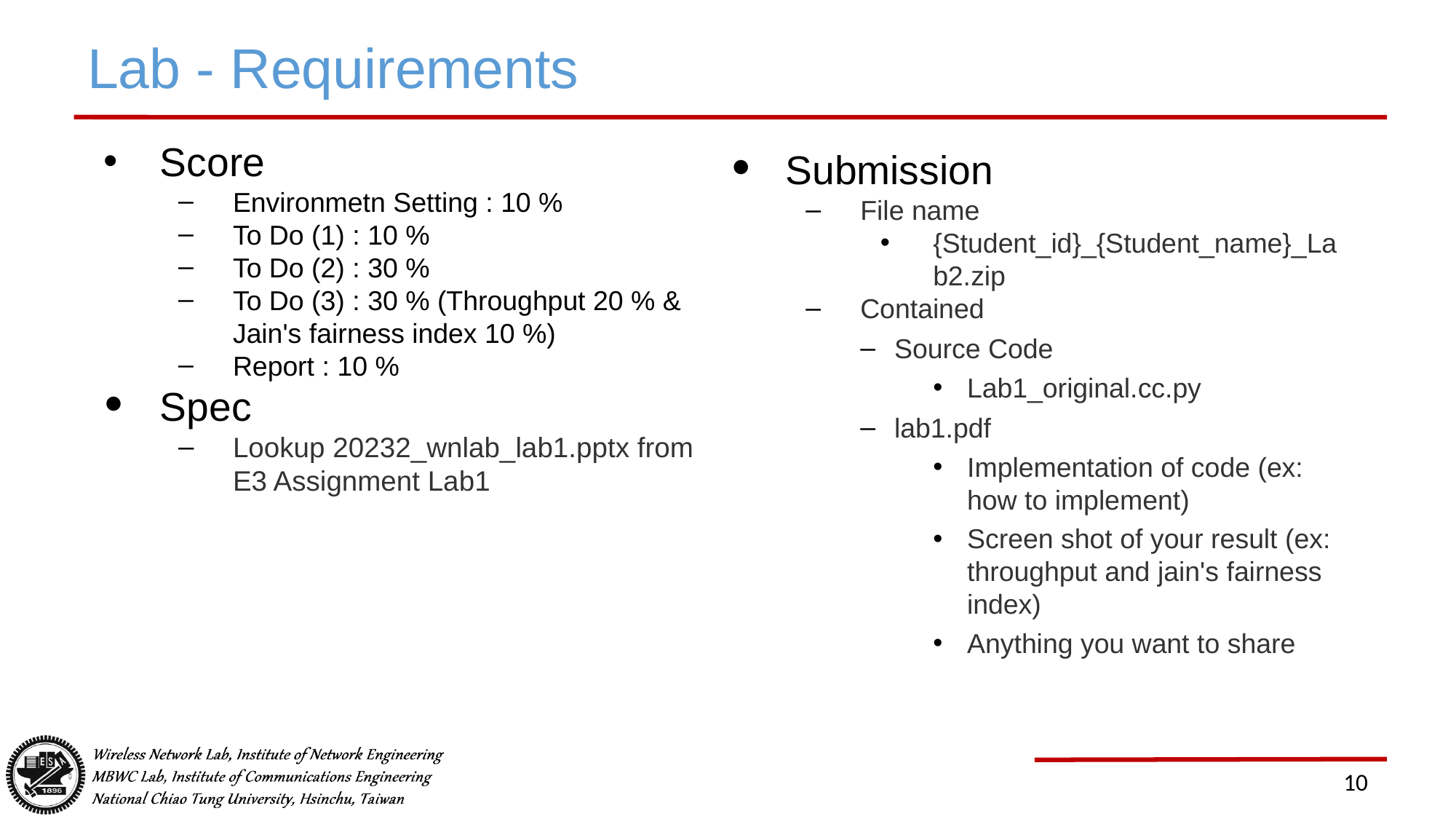

# Lab - Requirements
Score
Environmetn Setting : 10 %
To Do (1) : 10 %
To Do (2) : 30 %
To Do (3) : 30 % (Throughput 20 % & Jain's fairness index 10 %)
Report : 10 %
Spec
Lookup 20232_wnlab_lab1.pptx from E3 Assignment Lab1

Submission
File name
{Student_id}_{Student_name}_Lab2.zip
Contained
Source Code
Lab1_original.cc.py
lab1.pdf
Implementation of code (ex: how to implement)
Screen shot of your result (ex: throughput and jain's fairness index)
Anything you want to share

10